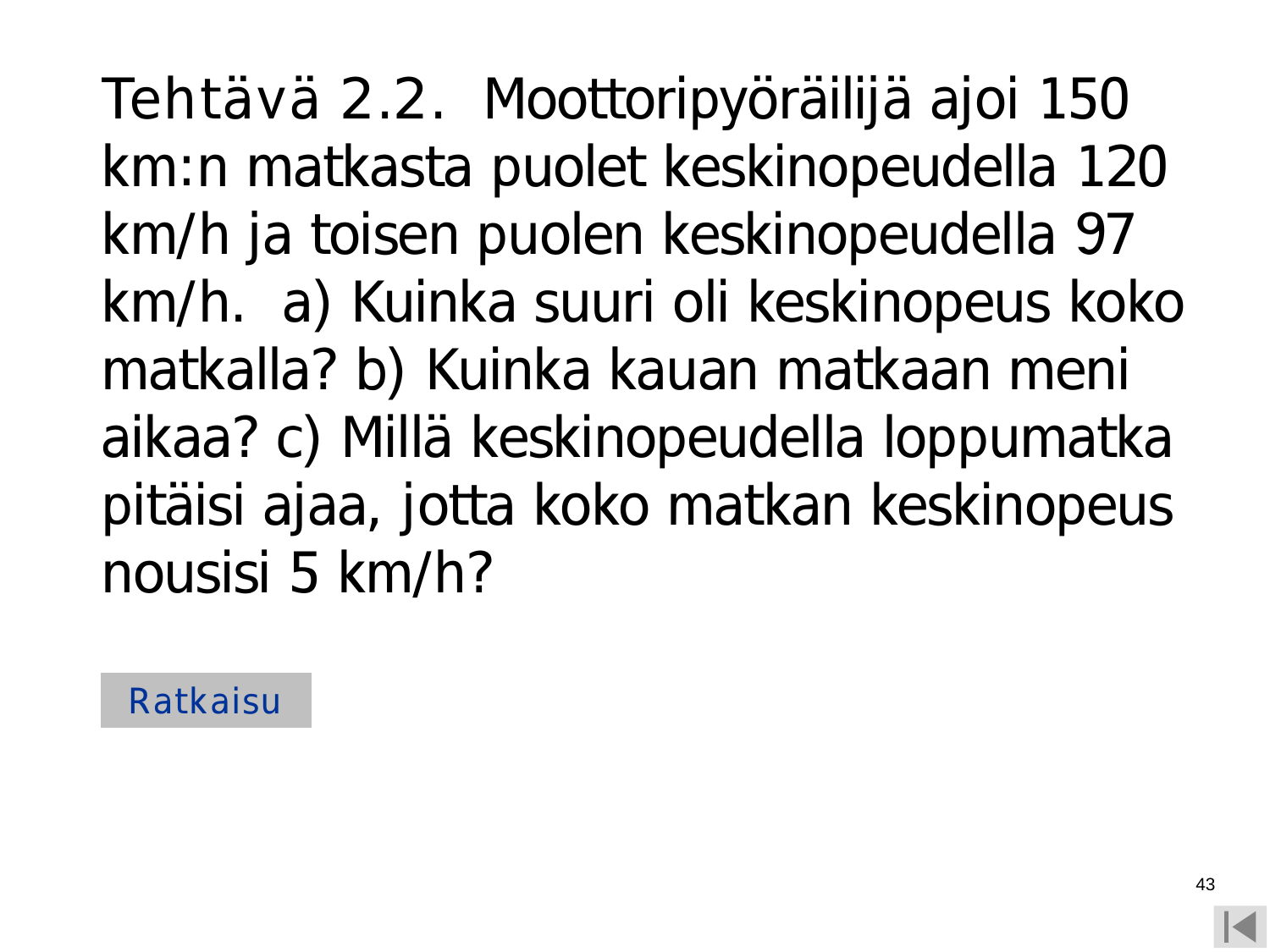

Tehtävä 2.2.  Moottoripyöräilijä ajoi 150 km:n matkasta puolet keskinopeudella 120 km/h ja toisen puolen keskinopeudella 97 km/h.  a) Kuinka suuri oli keskinopeus koko matkalla? b) Kuinka kauan matkaan meni aikaa? c) Millä keskinopeudella loppumatka pitäisi ajaa, jotta koko matkan keskinopeus nousisi 5 km/h?
Ratkaisu
43